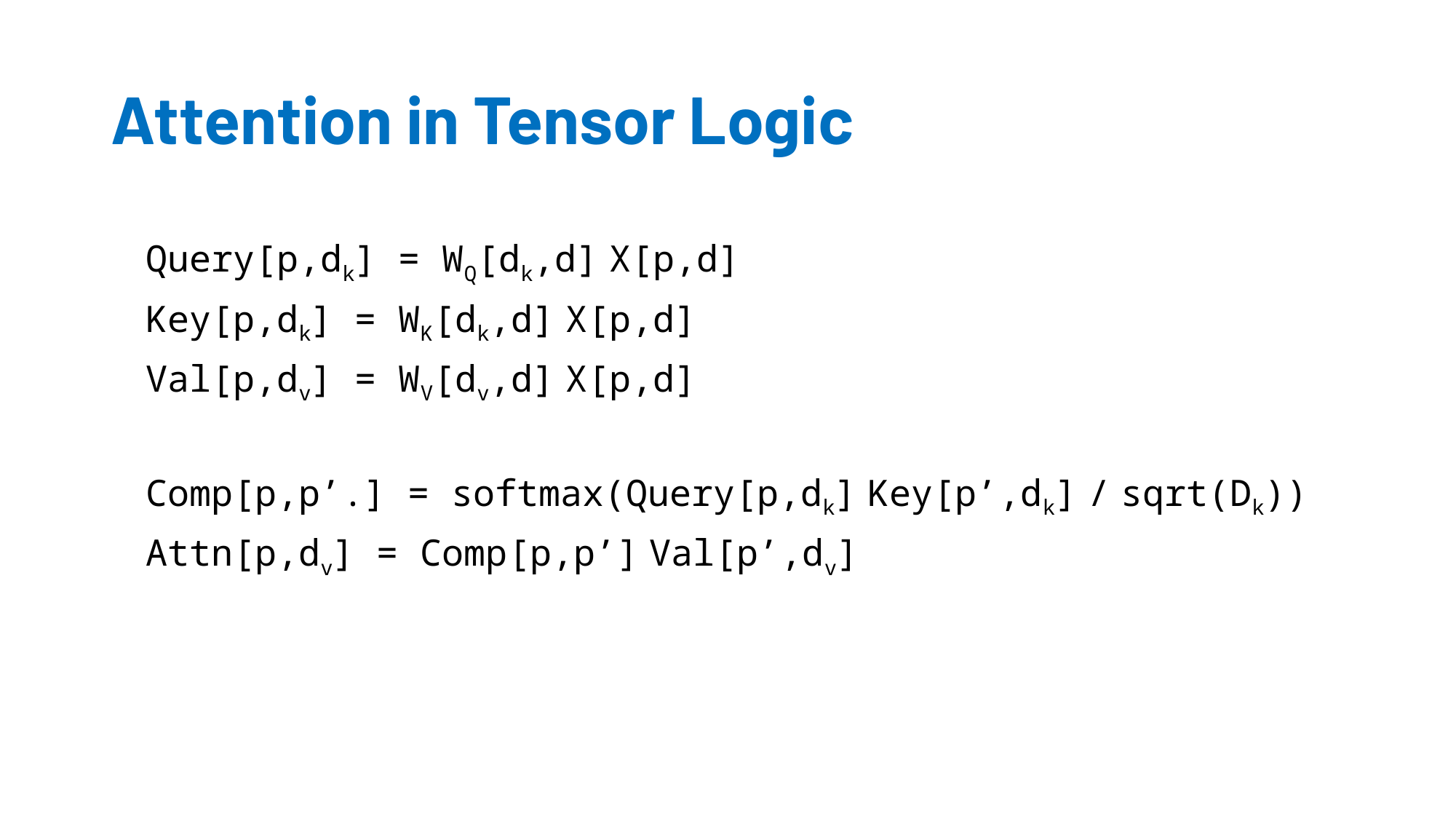

# Attention in Tensor Logic
Query[p,dk] = WQ[dk,d] X[p,d]
Key[p,dk] = WK[dk,d] X[p,d]
Val[p,dv] = WV[dv,d] X[p,d]

Comp[p,p’.] = softmax(Query[p,dk] Key[p’,dk] / sqrt(Dk))
Attn[p,dv] = Comp[p,p’] Val[p’,dv]